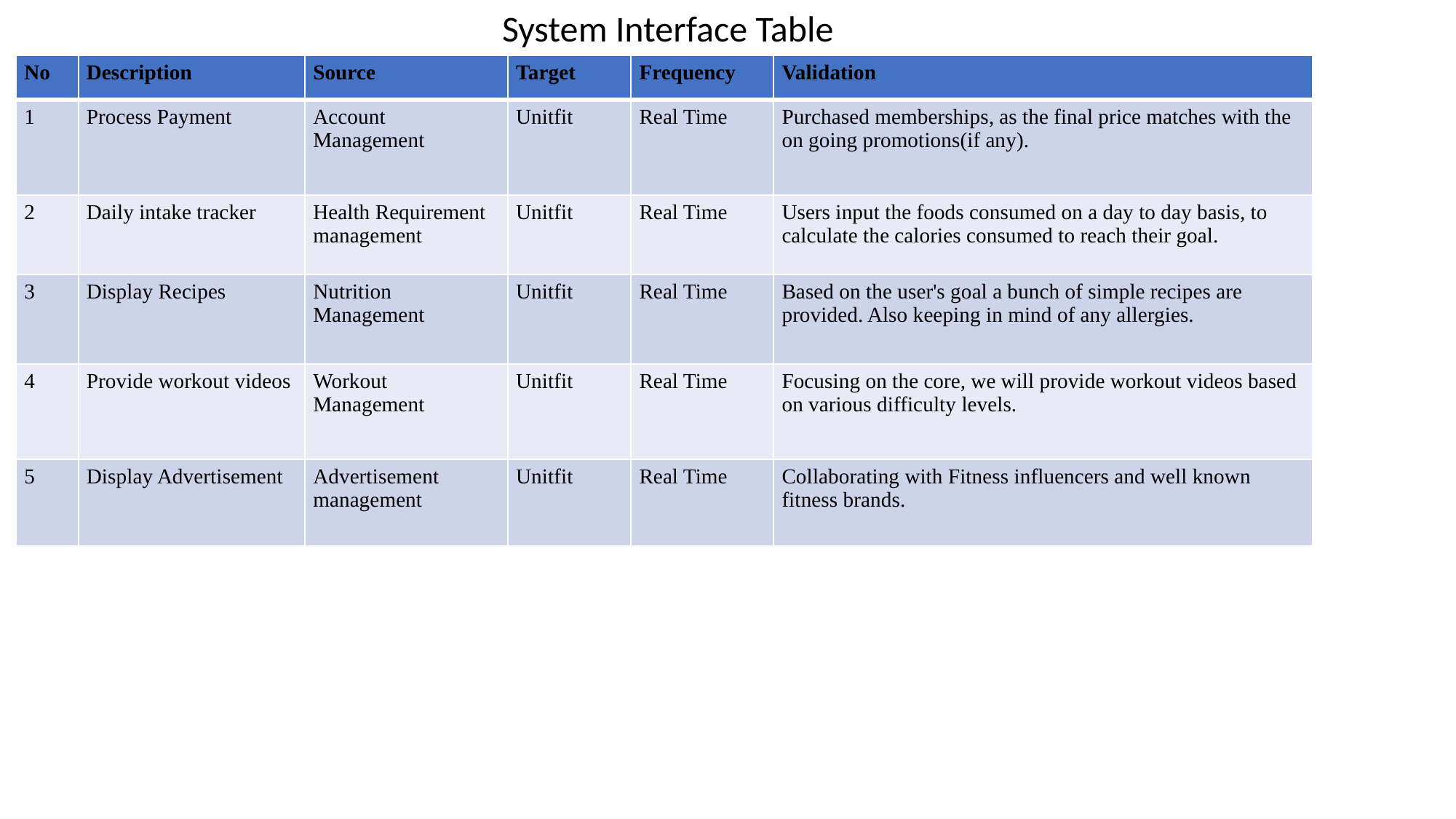

System Interface Table
| No | Description | Source | Target | Frequency | Validation |
| --- | --- | --- | --- | --- | --- |
| 1 | Process Payment | Account Management | Unitfit | Real Time | Purchased memberships, as the final price matches with the on going promotions(if any). |
| 2 | Daily intake tracker | Health Requirement management | Unitfit | Real Time | Users input the foods consumed on a day to day basis, to calculate the calories consumed to reach their goal. |
| 3 | Display Recipes | Nutrition Management | Unitfit | Real Time | Based on the user's goal a bunch of simple recipes are provided. Also keeping in mind of any allergies. |
| 4 | Provide workout videos | Workout Management | Unitfit | Real Time | Focusing on the core, we will provide workout videos based on various difficulty levels. |
| 5 | Display Advertisement | Advertisement management | Unitfit | Real Time | Collaborating with Fitness influencers and well known fitness brands. |